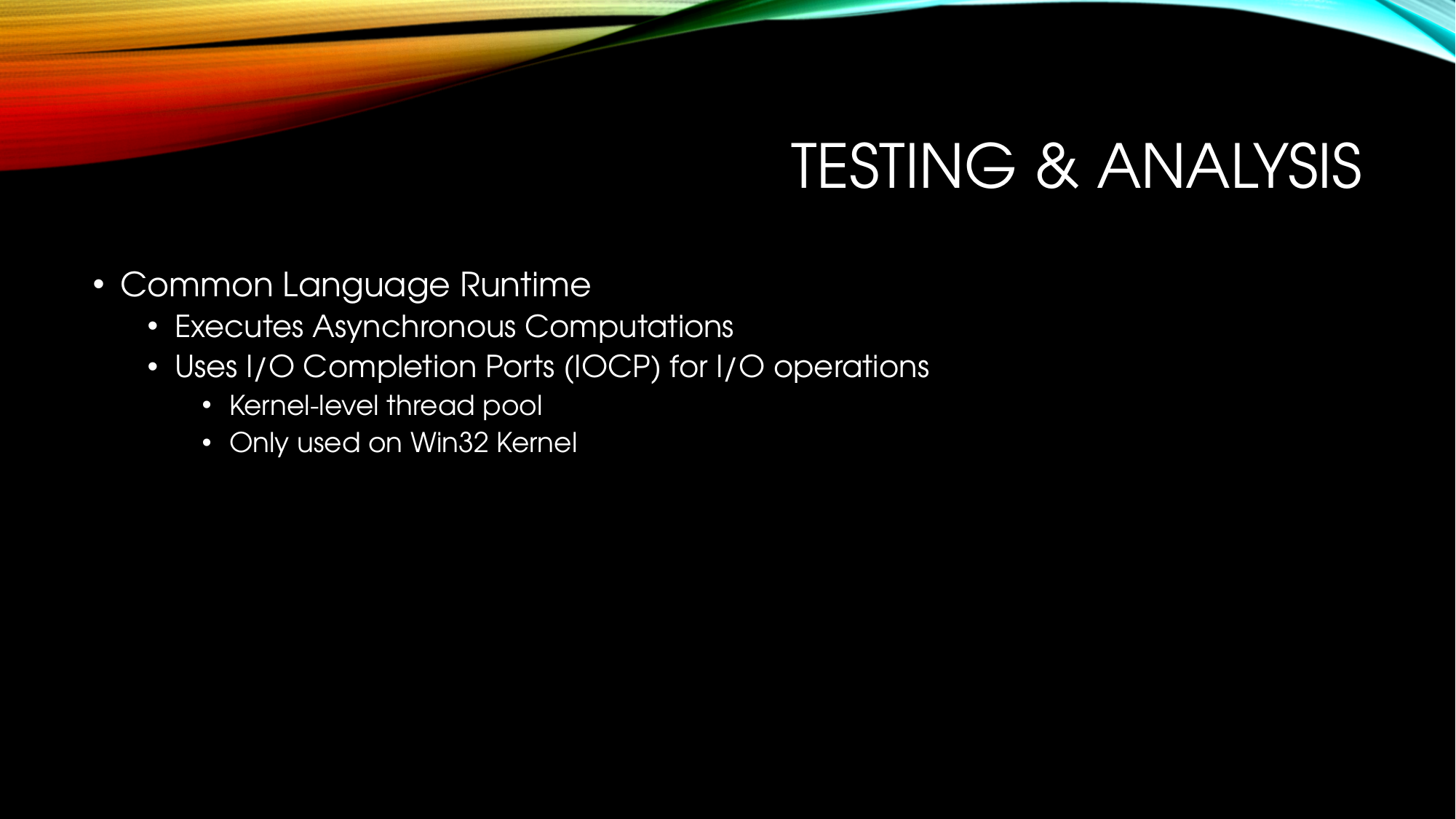

# Testing & Analysis
Common Language Runtime
Executes Asynchronous Computations
Uses I/O Completion Ports (IOCP) for I/O operations
Kernel-level thread pool
Only used on Win32 Kernel